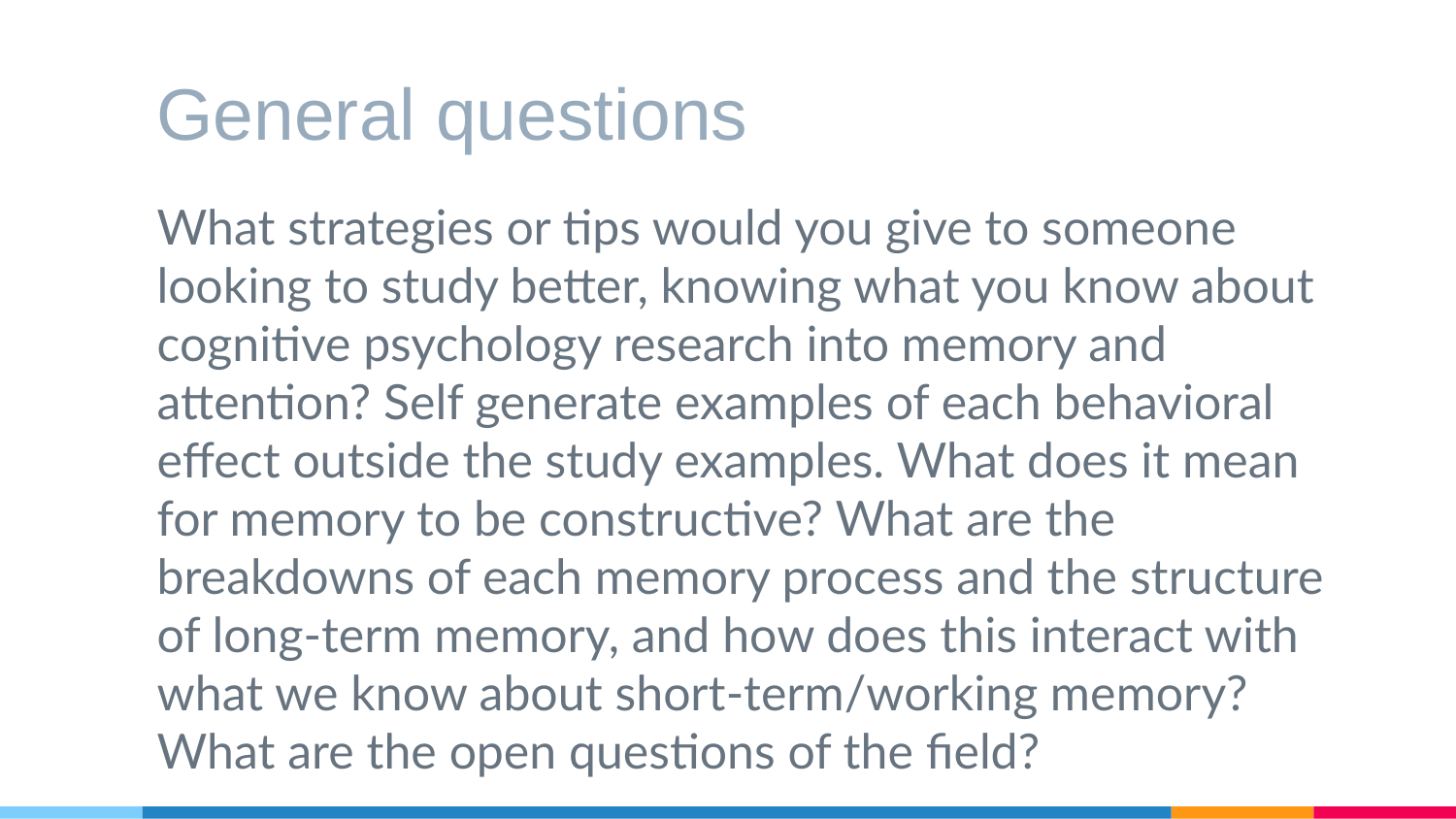

# General questions
What strategies or tips would you give to someone looking to study better, knowing what you know about cognitive psychology research into memory and attention? Self generate examples of each behavioral effect outside the study examples. What does it mean for memory to be constructive? What are the breakdowns of each memory process and the structure of long-term memory, and how does this interact with what we know about short-term/working memory? What are the open questions of the field?